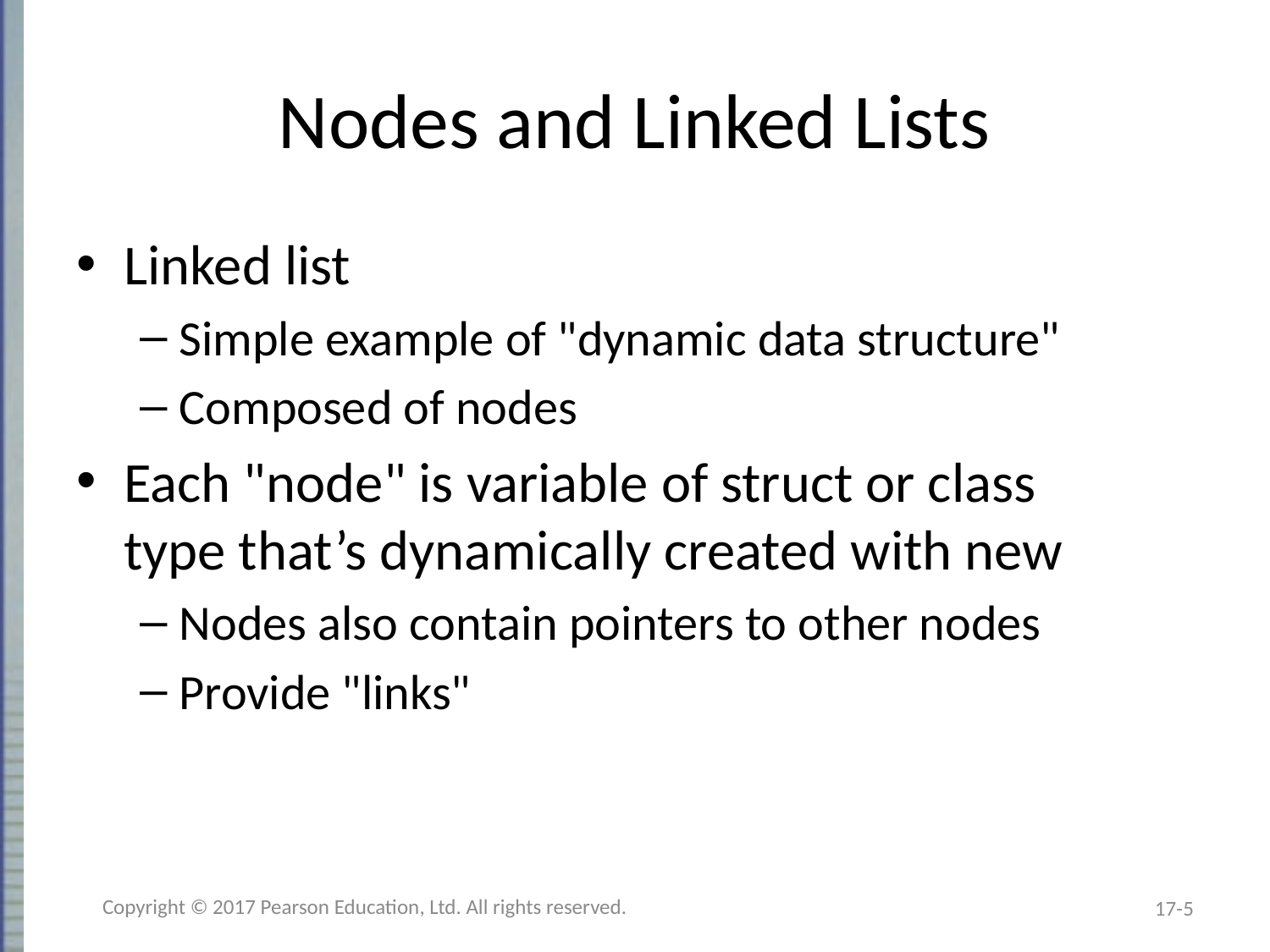

# Nodes and Linked Lists
Linked list
Simple example of "dynamic data structure"
Composed of nodes
Each "node" is variable of struct or class
type that’s dynamically created with new
Nodes also contain pointers to other nodes
Provide "links"
Copyright © 2017 Pearson Education, Ltd. All rights reserved.
17-5